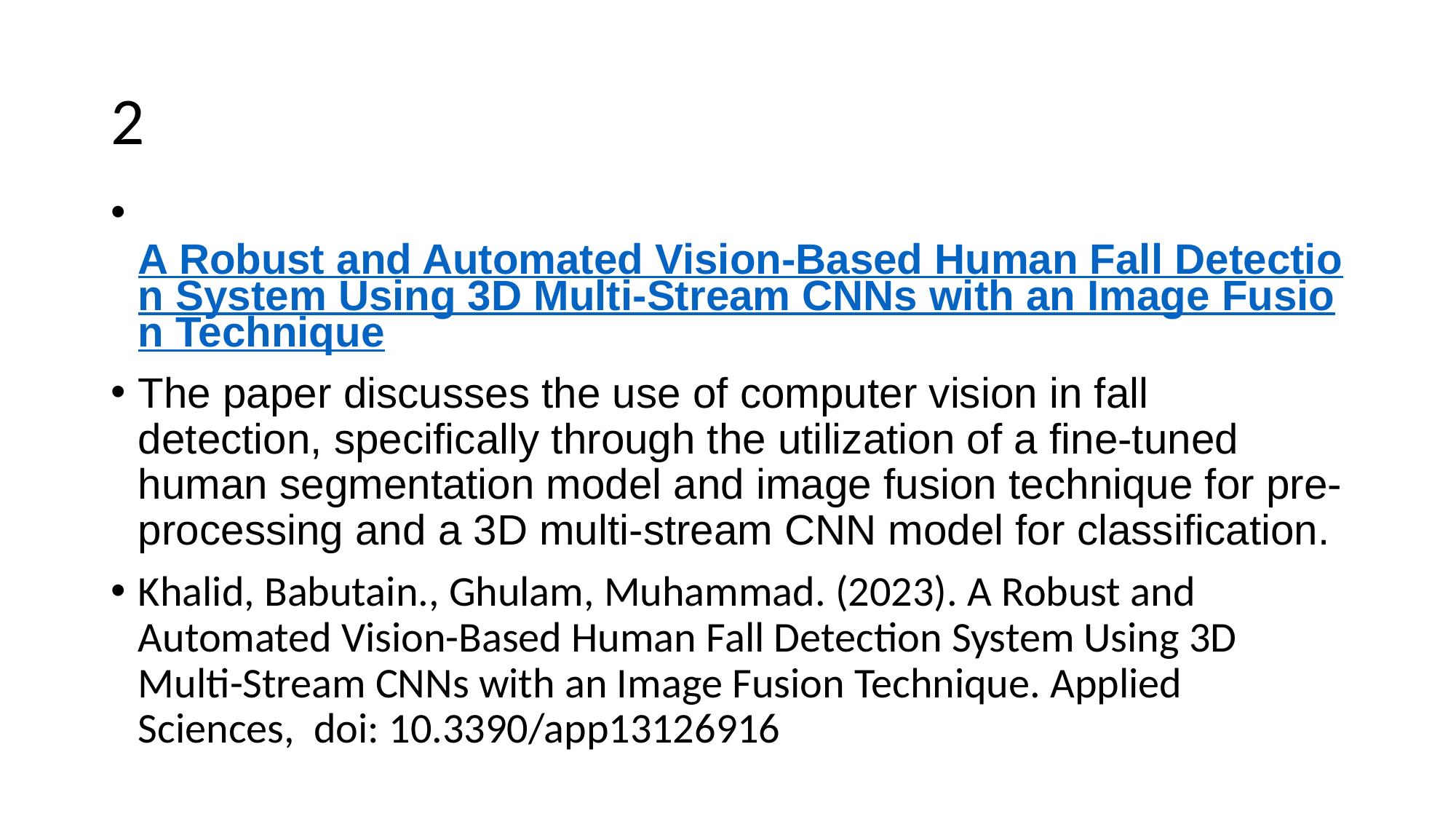

# 2
 A Robust and Automated Vision-Based Human Fall Detection System Using 3D Multi-Stream CNNs with an Image Fusion Technique
The paper discusses the use of computer vision in fall detection, specifically through the utilization of a fine-tuned human segmentation model and image fusion technique for pre-processing and a 3D multi-stream CNN model for classification.
Khalid, Babutain., Ghulam, Muhammad. (2023). A Robust and Automated Vision-Based Human Fall Detection System Using 3D Multi-Stream CNNs with an Image Fusion Technique. Applied Sciences,  doi: 10.3390/app13126916